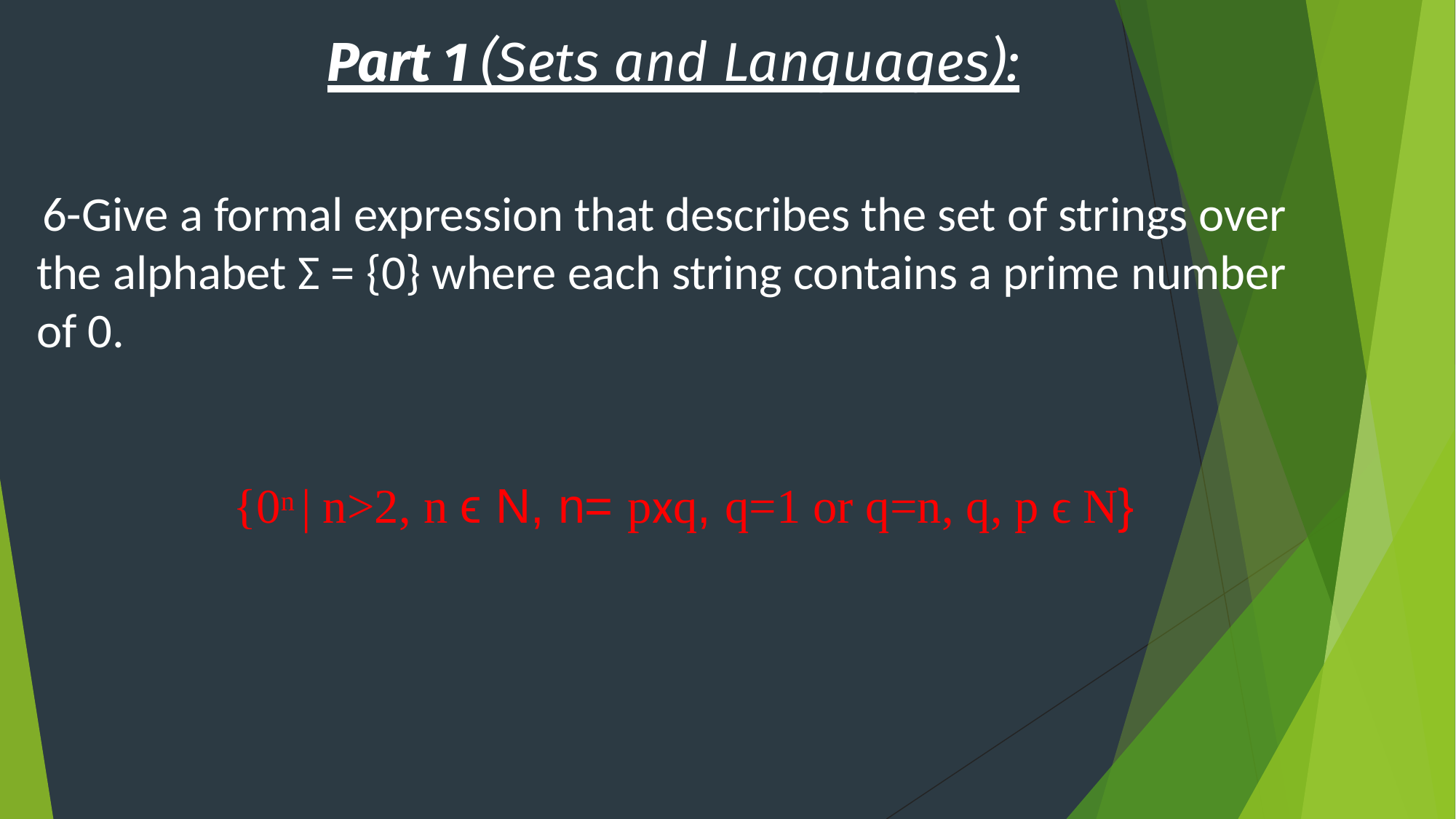

# Part 1 (Sets and Languages):
6-Give a formal expression that describes the set of strings over  the alphabet Σ = {0} where each string contains a prime number  of 0.
{0n | n>2, n ϵ N, n= pxq, q=1 or q=n, q, p ϵ N}